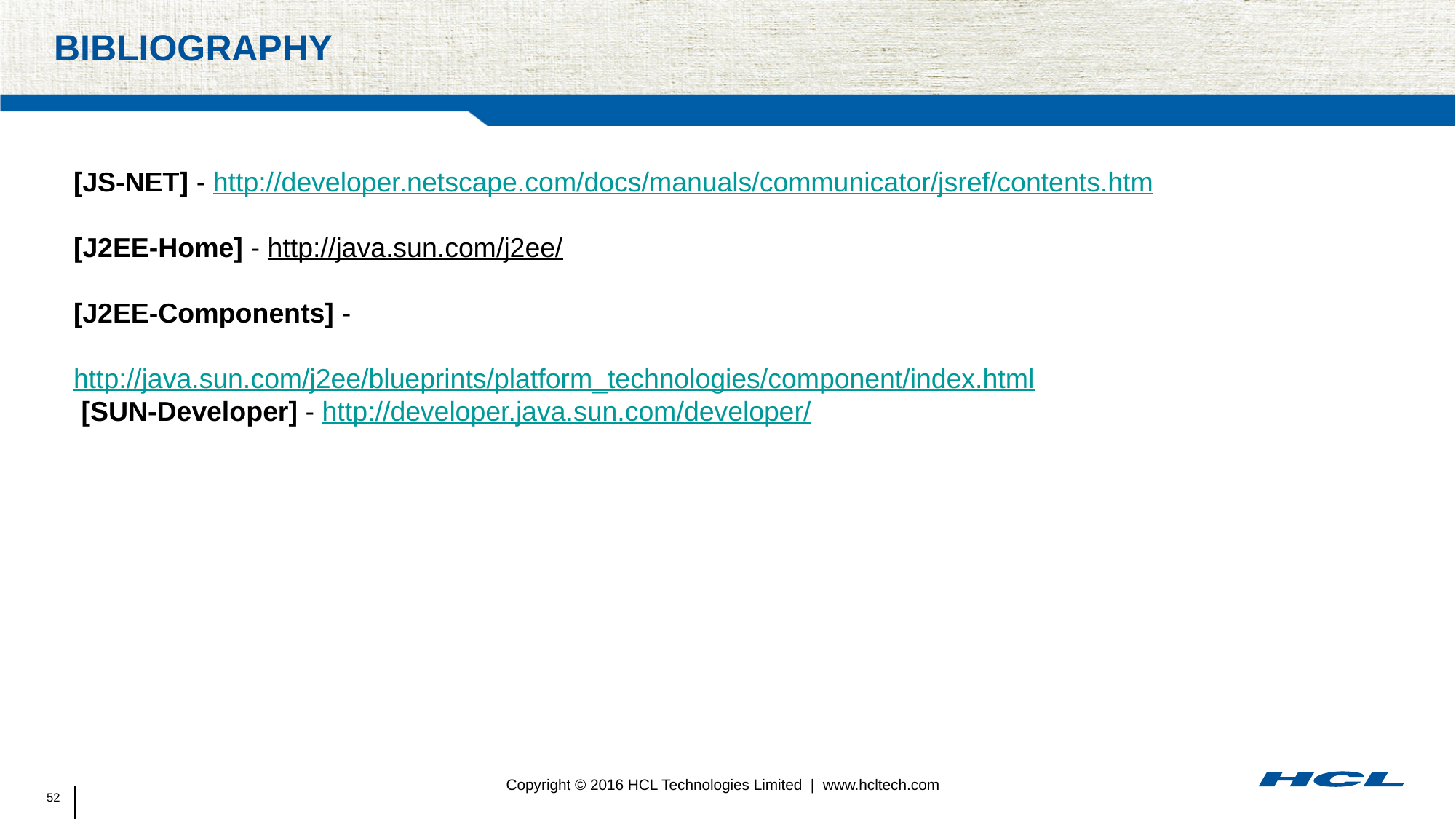

# BIBLIOGRAPHY
[JS-NET] - http://developer.netscape.com/docs/manuals/communicator/jsref/contents.htm

[J2EE-Home] - http://java.sun.com/j2ee/

[J2EE-Components] -

http://java.sun.com/j2ee/blueprints/platform_technologies/component/index.html
 [SUN-Developer] - http://developer.java.sun.com/developer/